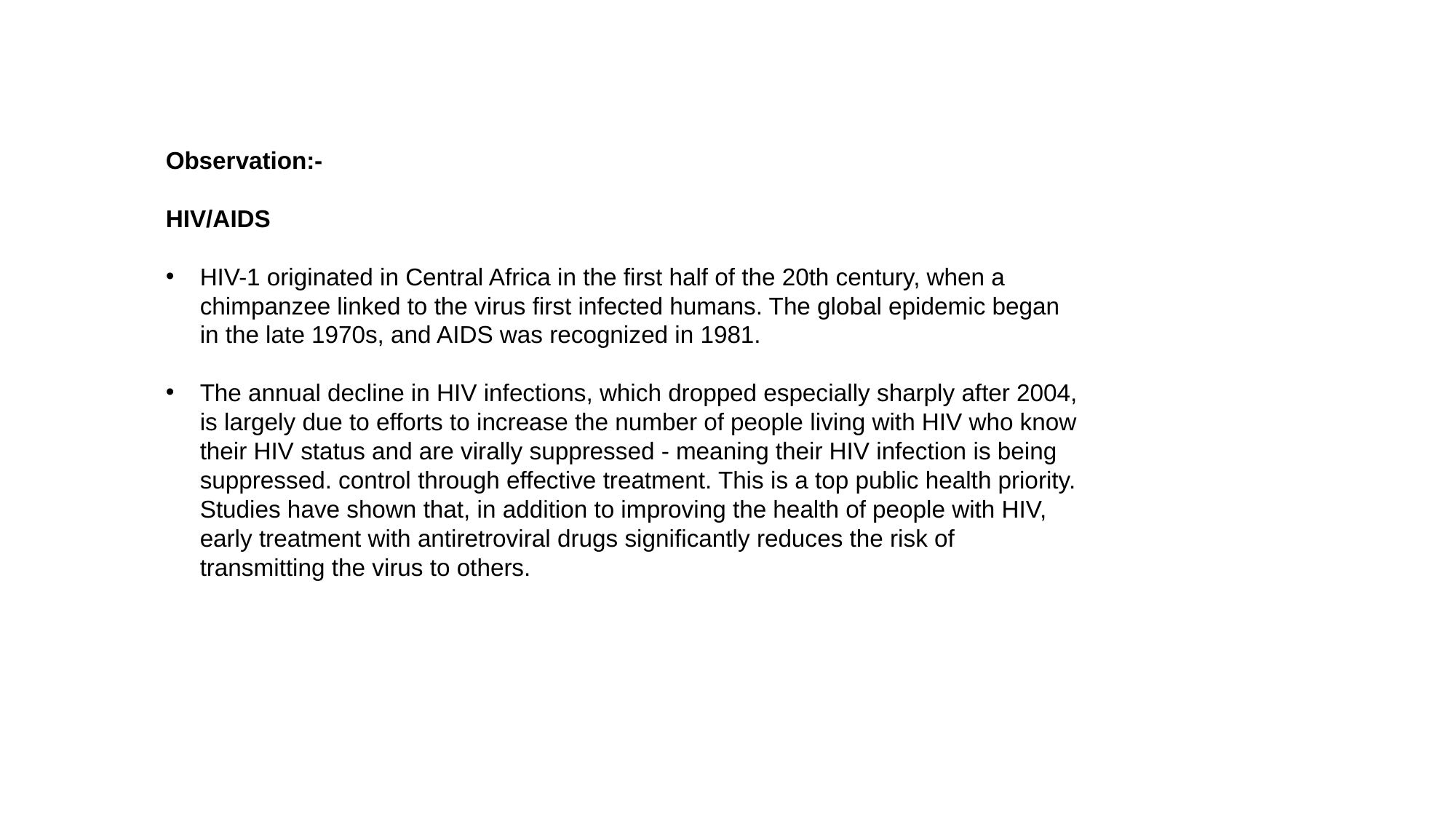

Observation:-

HIV/AIDS

HIV-1 originated in Central Africa in the first half of the 20th century, when a chimpanzee linked to the virus first infected humans. The global epidemic began in the late 1970s, and AIDS was recognized in 1981.

The annual decline in HIV infections, which dropped especially sharply after 2004, is largely due to efforts to increase the number of people living with HIV who know their HIV status and are virally suppressed - meaning their HIV infection is being suppressed. control through effective treatment. This is a top public health priority. Studies have shown that, in addition to improving the health of people with HIV, early treatment with antiretroviral drugs significantly reduces the risk of transmitting the virus to others.